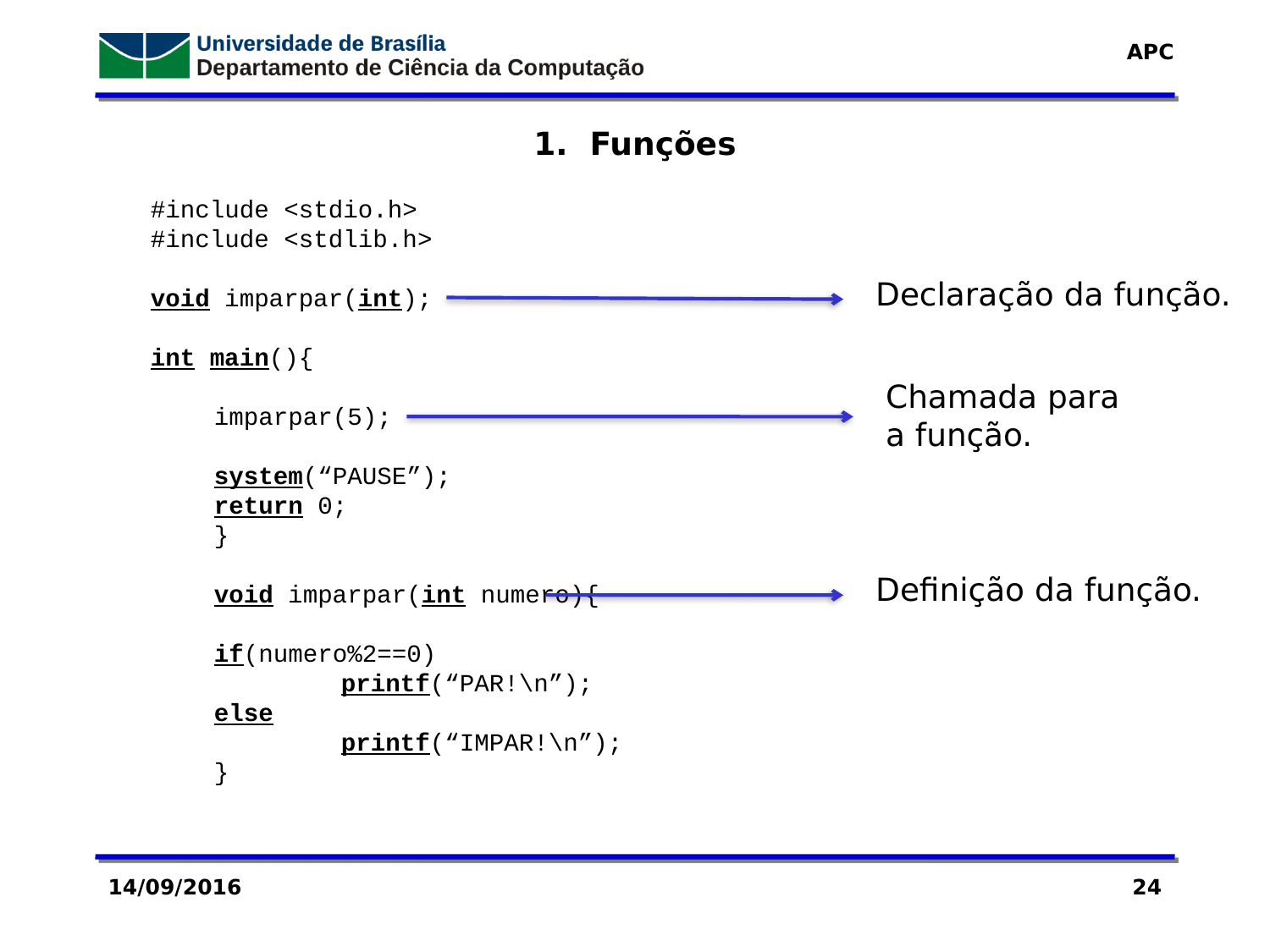

1.  Funções
#include <stdio.h>
#include <stdlib.h>

void imparpar(int);

int main(){

imparpar(5);

system(“PAUSE”);
return 0;
}

void imparpar(int numero){

if(numero%2==0)
	printf(“PAR!\n”);
else
	printf(“IMPAR!\n”);
}

Declaração da função.
Chamada para
a função.
Definição da função.
14/09/2016
24